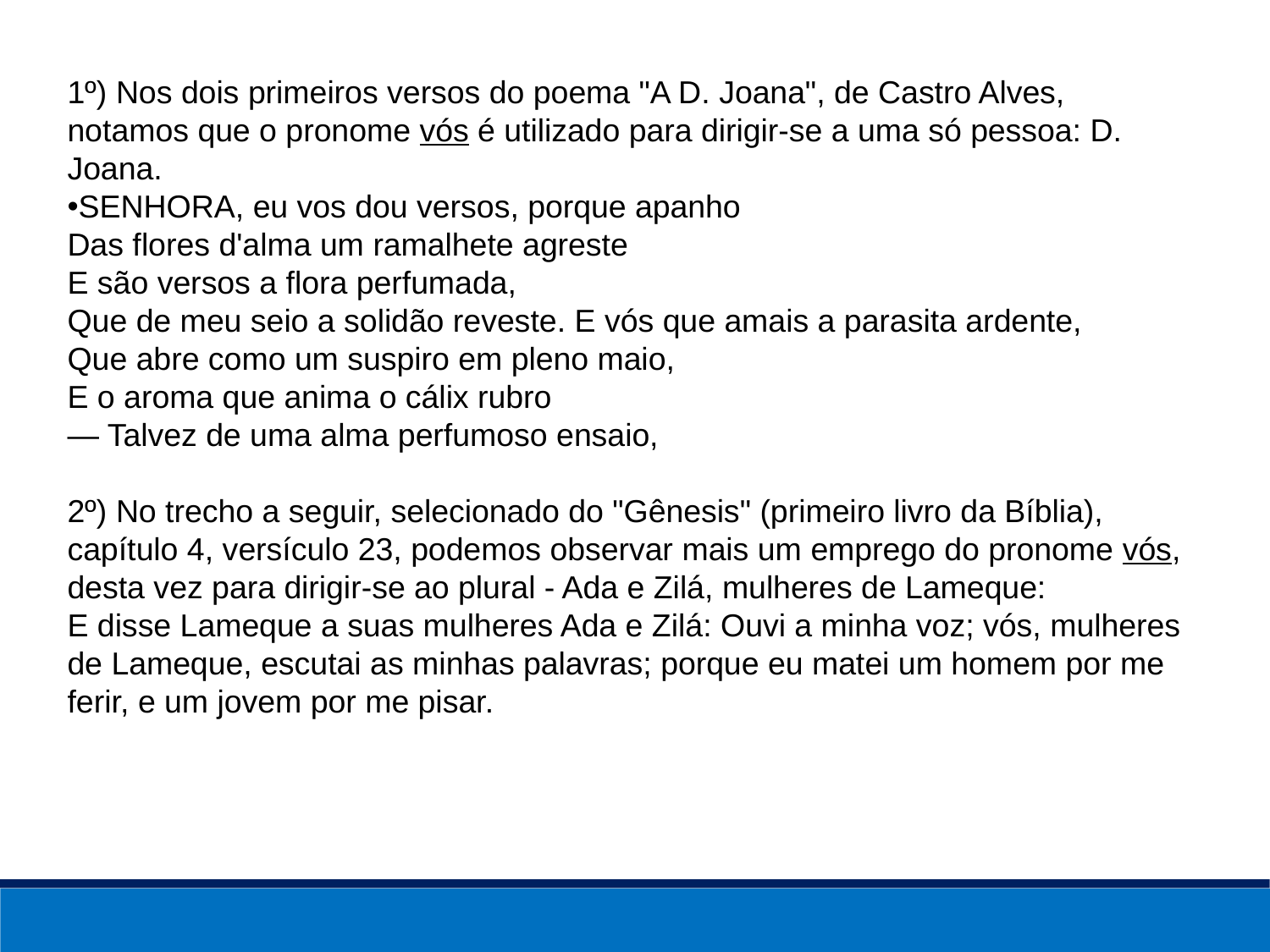

1º) Nos dois primeiros versos do poema "A D. Joana", de Castro Alves, notamos que o pronome vós é utilizado para dirigir-se a uma só pessoa: D. Joana.
SENHORA, eu vos dou versos, porque apanho
Das flores d'alma um ramalhete agreste
E são versos a flora perfumada,
Que de meu seio a solidão reveste. E vós que amais a parasita ardente,
Que abre como um suspiro em pleno maio,
E o aroma que anima o cálix rubro
— Talvez de uma alma perfumoso ensaio,

2º) No trecho a seguir, selecionado do "Gênesis" (primeiro livro da Bíblia), capítulo 4, versículo 23, podemos observar mais um emprego do pronome vós, desta vez para dirigir-se ao plural - Ada e Zilá, mulheres de Lameque:
E disse Lameque a suas mulheres Ada e Zilá: Ouvi a minha voz; vós, mulheres de Lameque, escutai as minhas palavras; porque eu matei um homem por me ferir, e um jovem por me pisar.